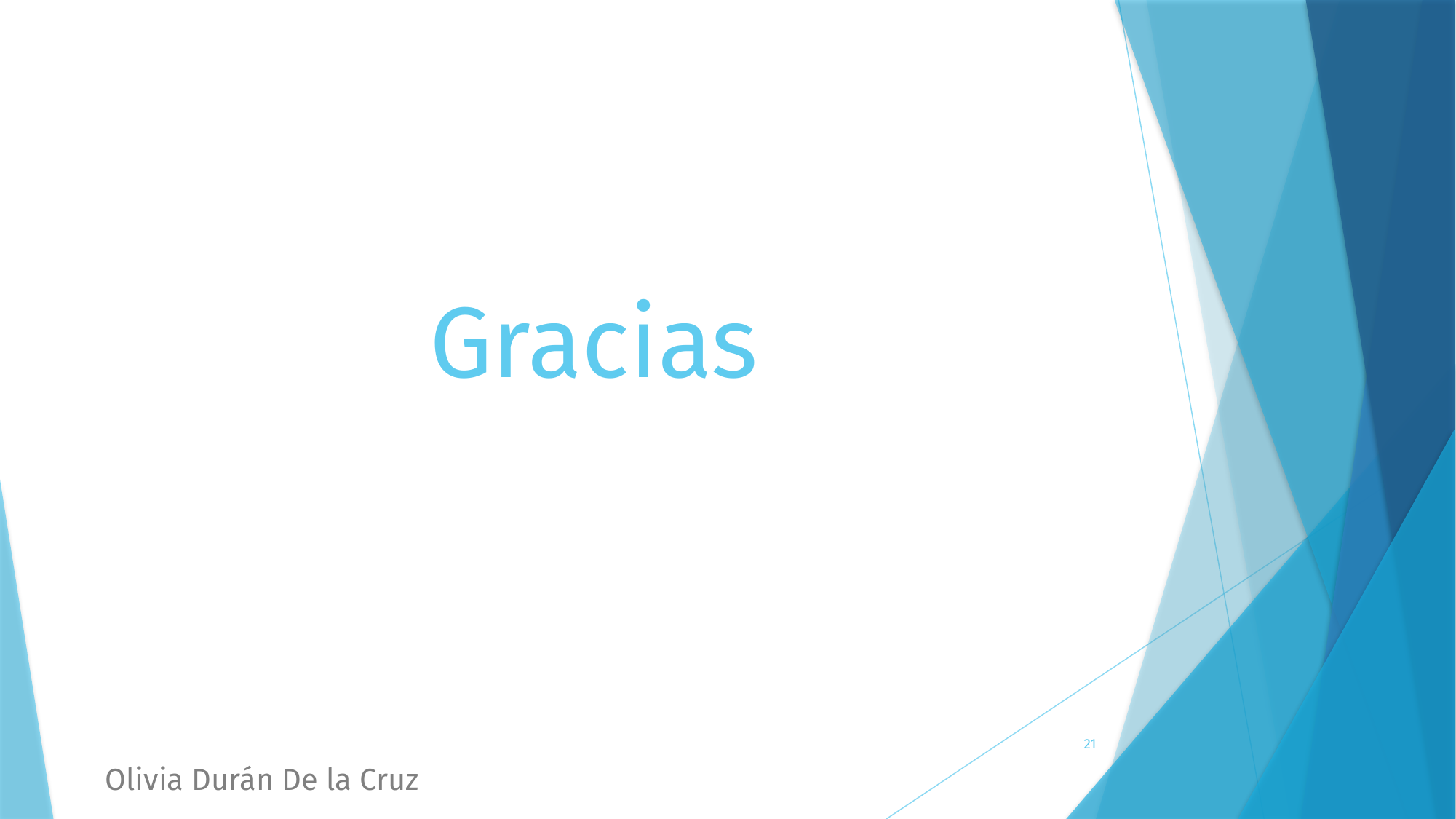

# Gracias
21
Olivia Durán De la Cruz